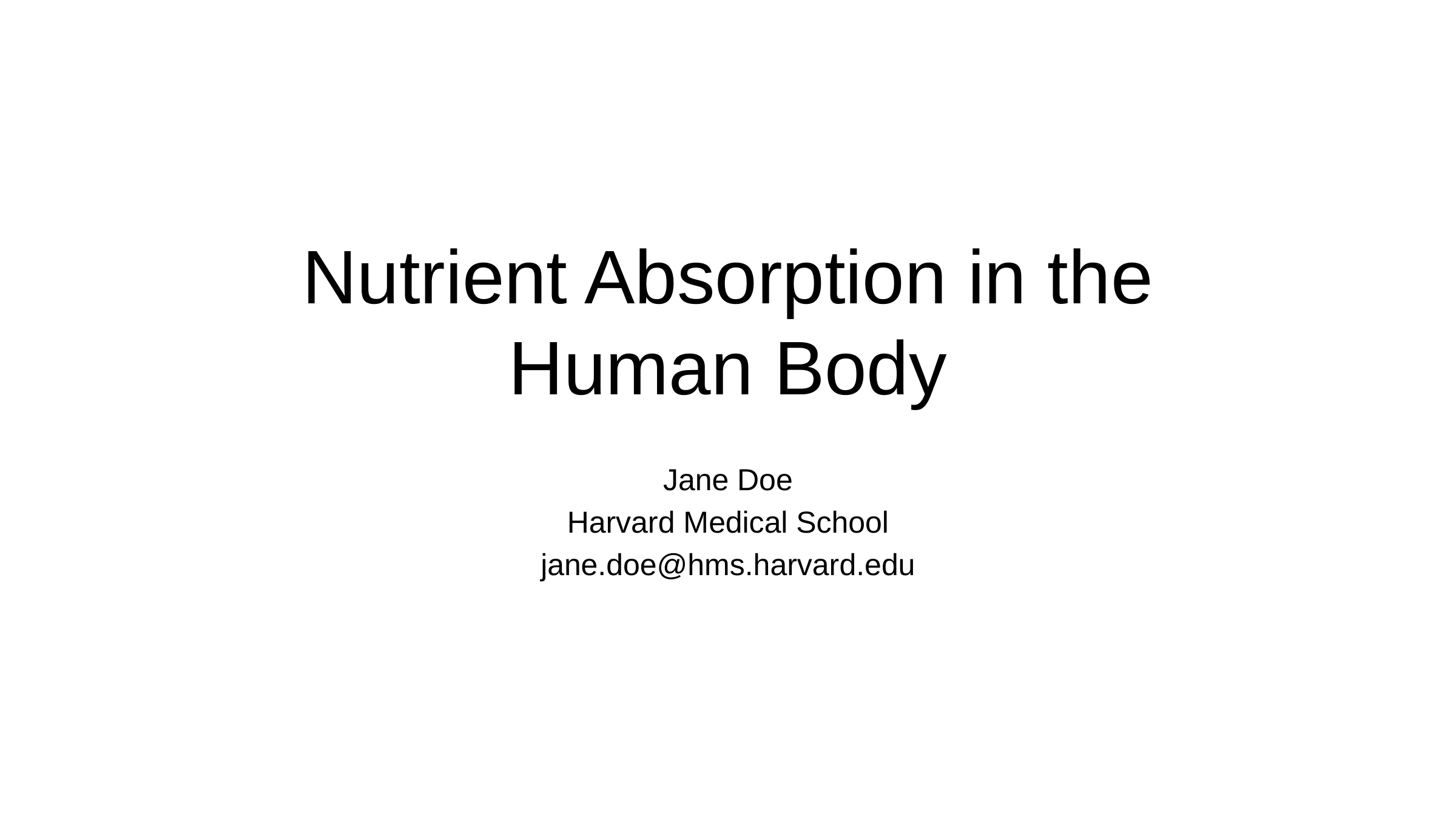

# Nutrient Absorption in the Human Body
Jane Doe
Harvard Medical School
jane.doe@hms.harvard.edu